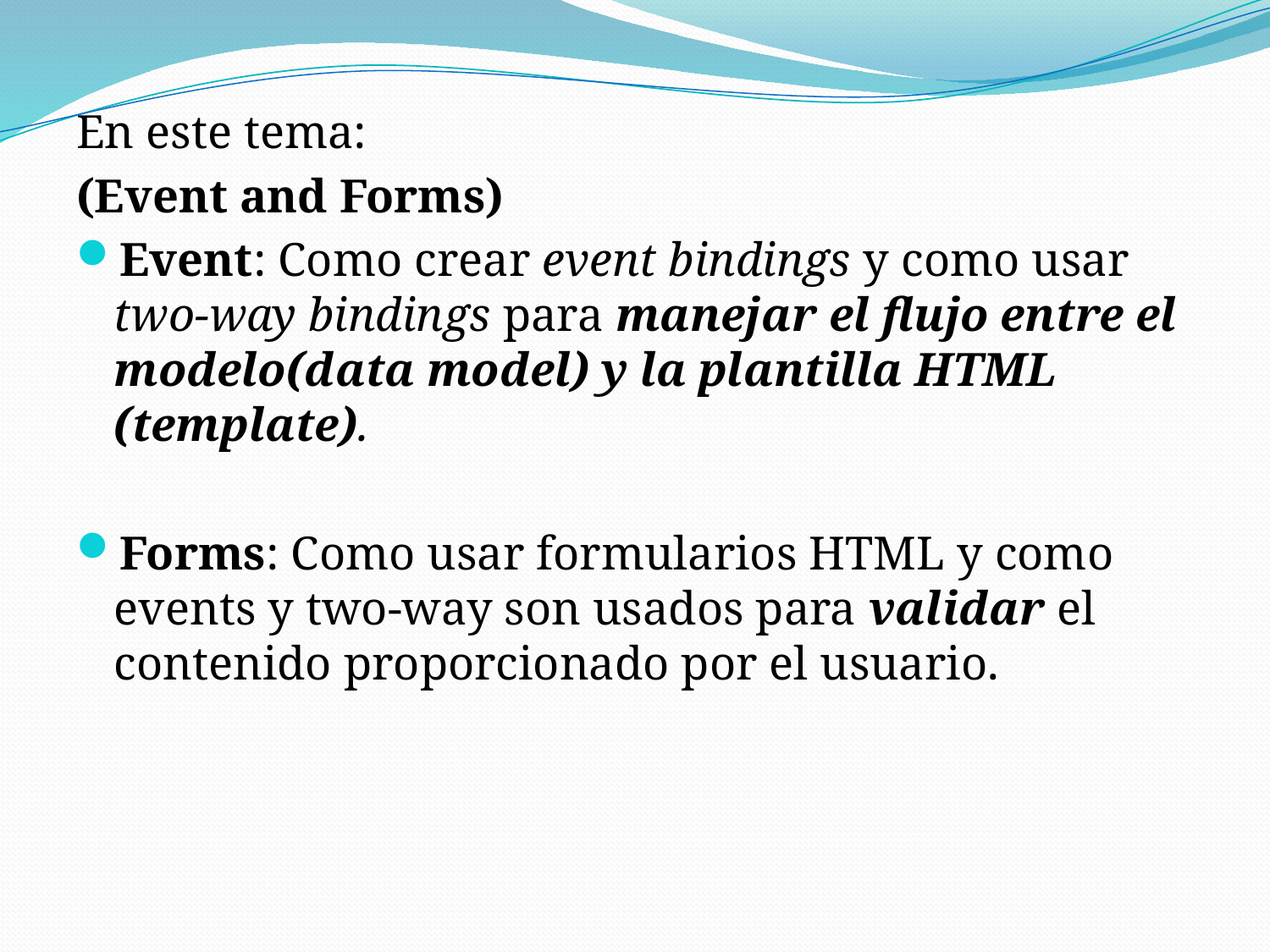

En este tema:
(Event and Forms)
Event: Como crear event bindings y como usar two-way bindings para manejar el flujo entre el modelo(data model) y la plantilla HTML (template).

Forms: Como usar formularios HTML y como events y two-way son usados para validar el contenido proporcionado por el usuario.